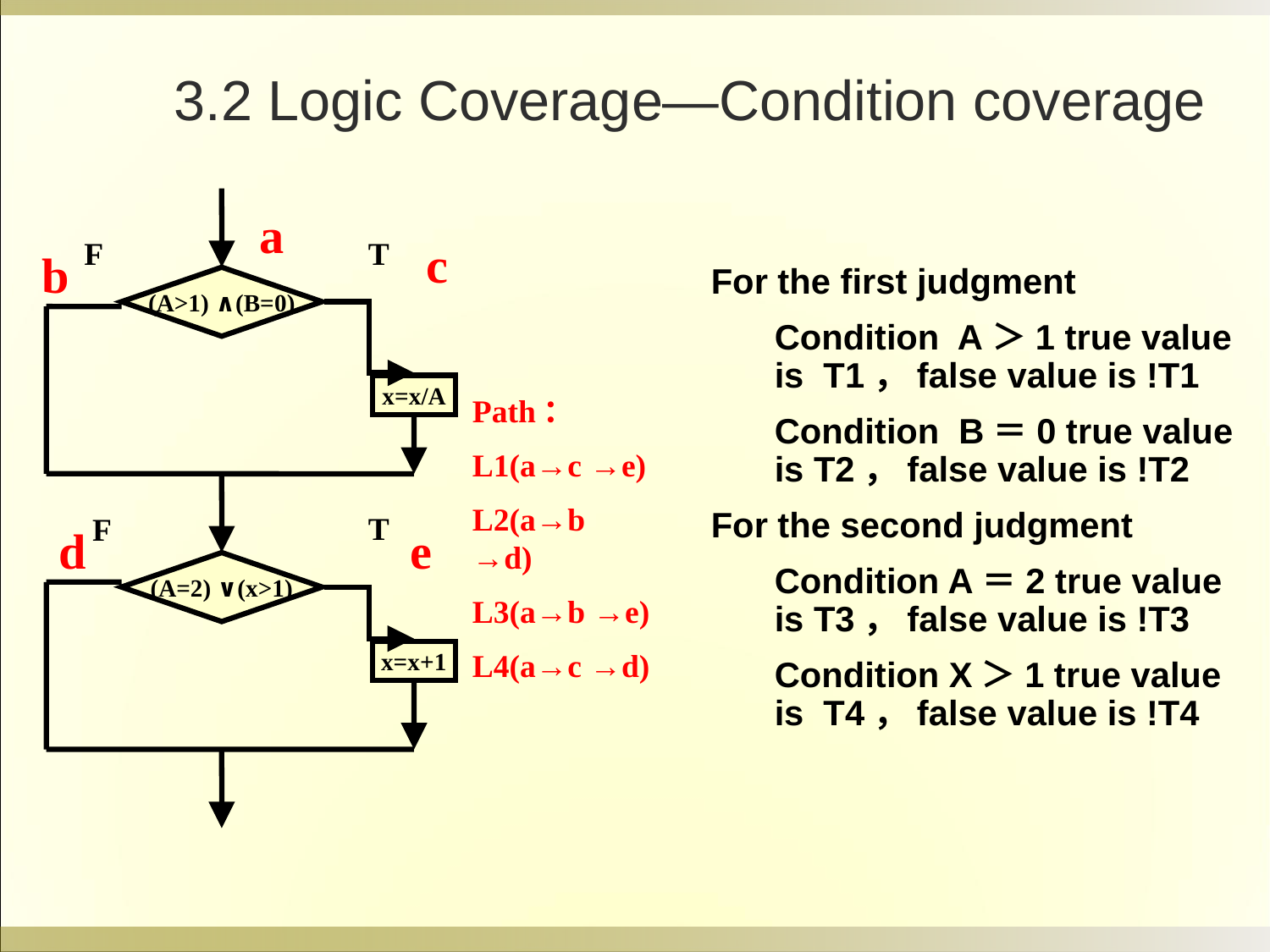

3.2 Logic Coverage—Condition coverage

(A>1) ∧(B=0)

x=x/A

(A=2) ∨(x>1)

x=x+1

a
F
T
c
b
T
F
d
e
Path：
L1(a→c →e)
L2(a→b →d)
L3(a→b →e)
L4(a→c →d)
For the first judgment
Condition  A＞1 true value is  T1，false value is !T1
Condition  B＝0 true value is T2，false value is !T2
For the second judgment
Condition A＝2 true value is T3，false value is !T3
Condition X＞1 true value is  T4，false value is !T4